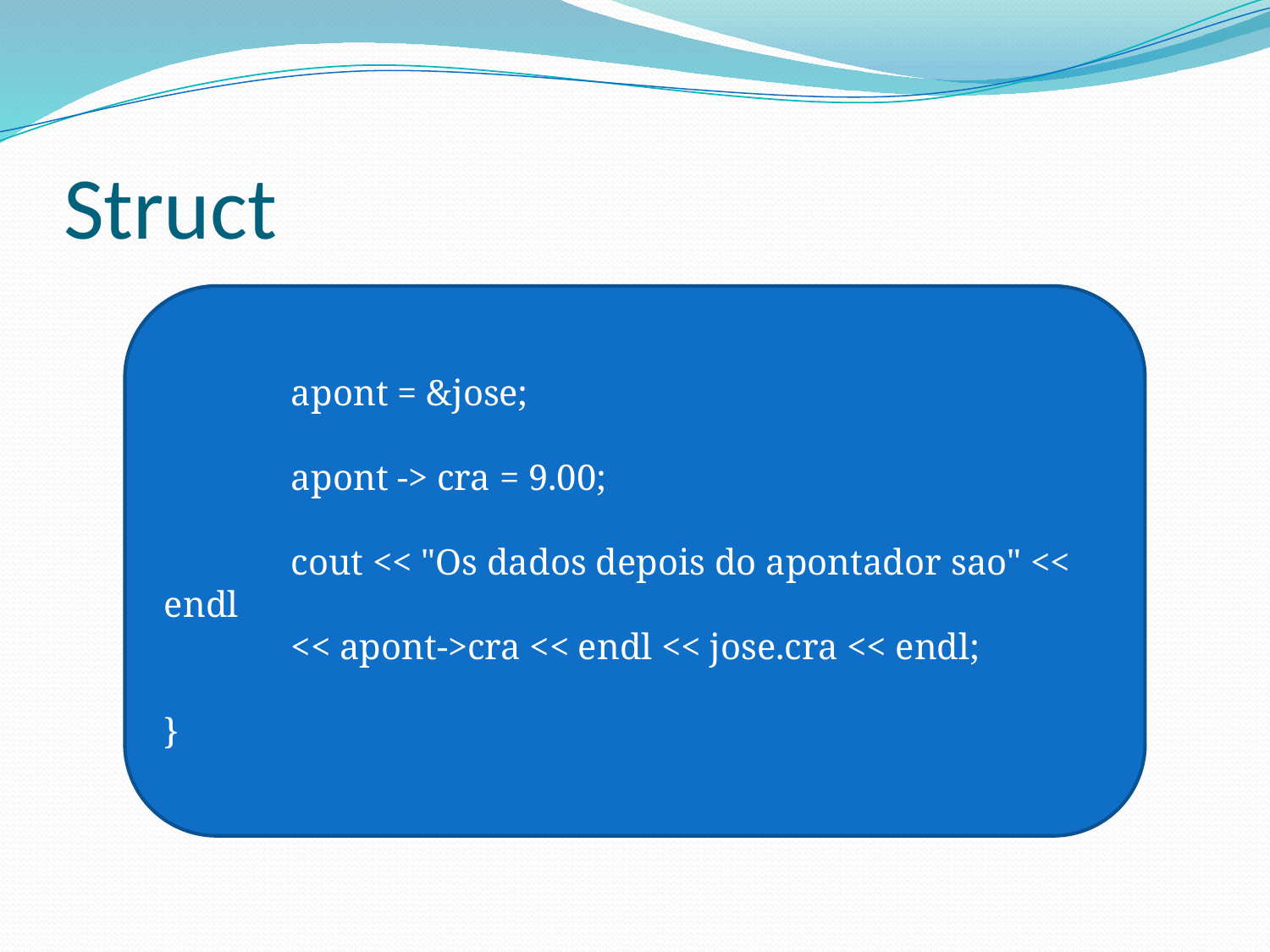

# Struct

	apont = &jose;

	apont -> cra = 9.00;

	cout << "Os dados depois do apontador sao" << endl
	<< apont->cra << endl << jose.cra << endl;

}